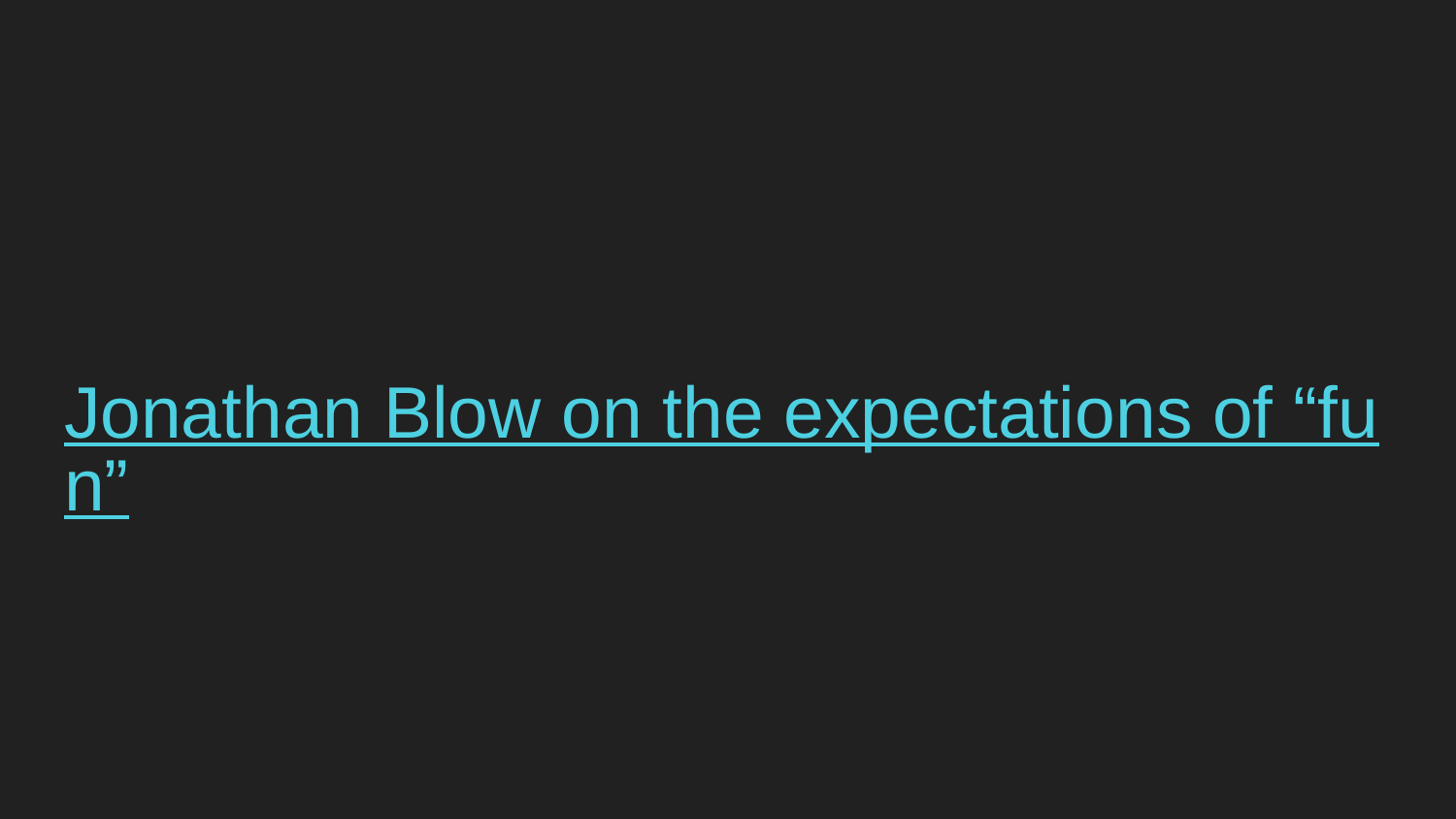

# Jonathan Blow on the expectations of “fun”